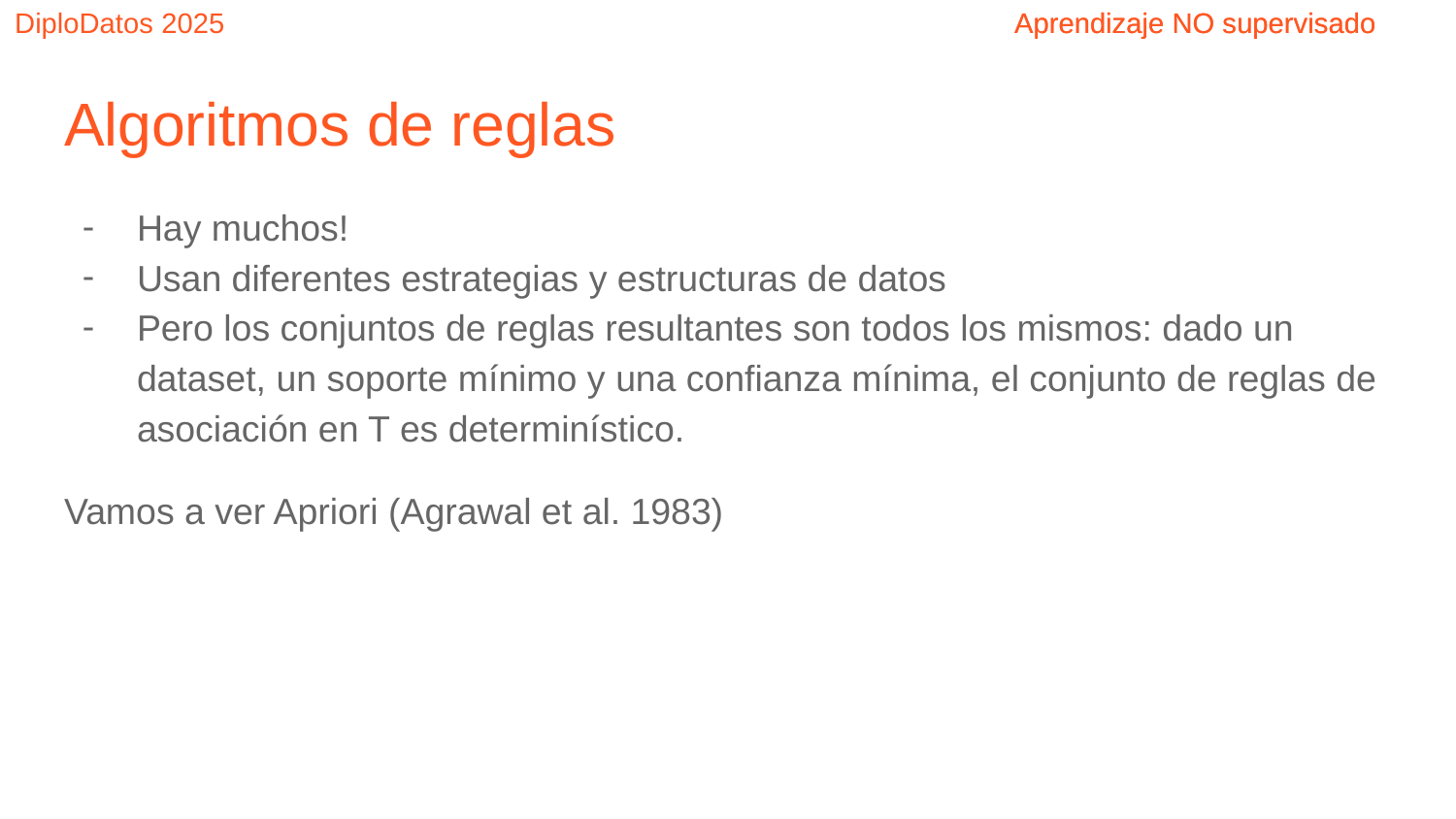

# Algoritmos de reglas
Hay muchos!
Usan diferentes estrategias y estructuras de datos
Pero los conjuntos de reglas resultantes son todos los mismos: dado un dataset, un soporte mínimo y una confianza mínima, el conjunto de reglas de asociación en T es determinístico.
Vamos a ver Apriori (Agrawal et al. 1983)